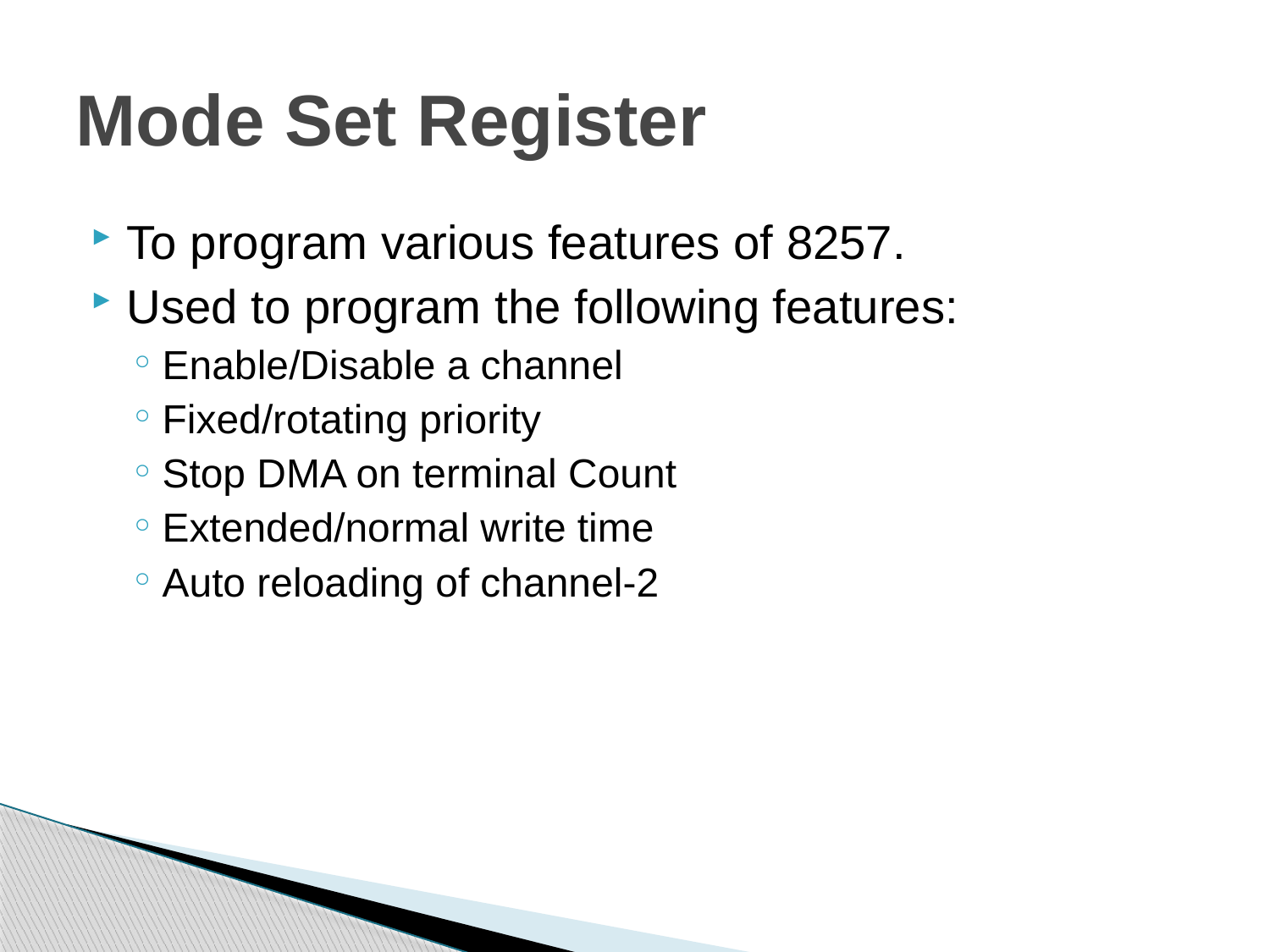

# Mode Set Register
To program various features of 8257.
Used to program the following features:
Enable/Disable a channel
Fixed/rotating priority
Stop DMA on terminal Count
Extended/normal write time
Auto reloading of channel-2